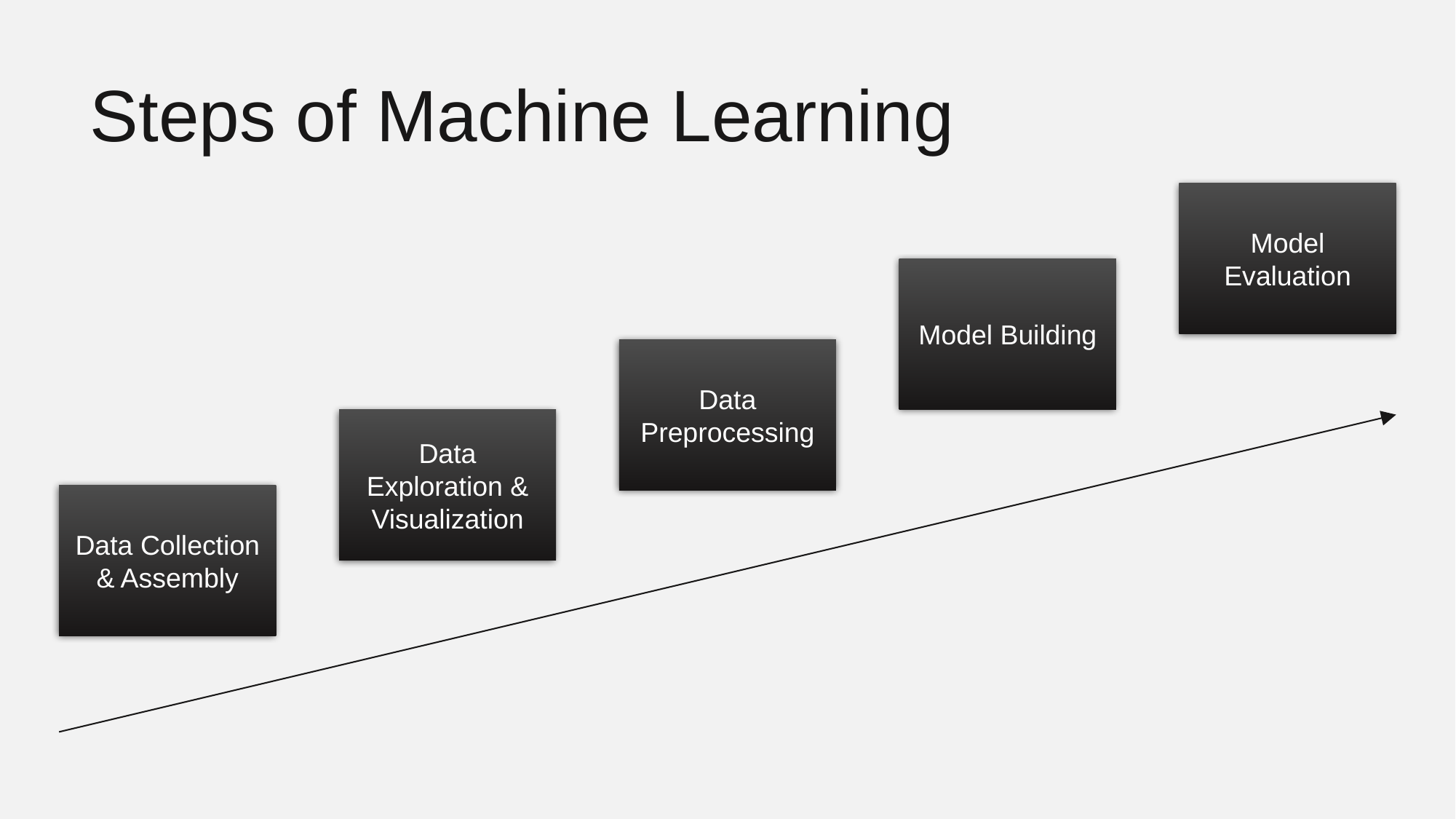

Steps of Machine Learning
Model Evaluation
Model Building
Data Preprocessing
Data Exploration & Visualization
Data Collection
& Assembly